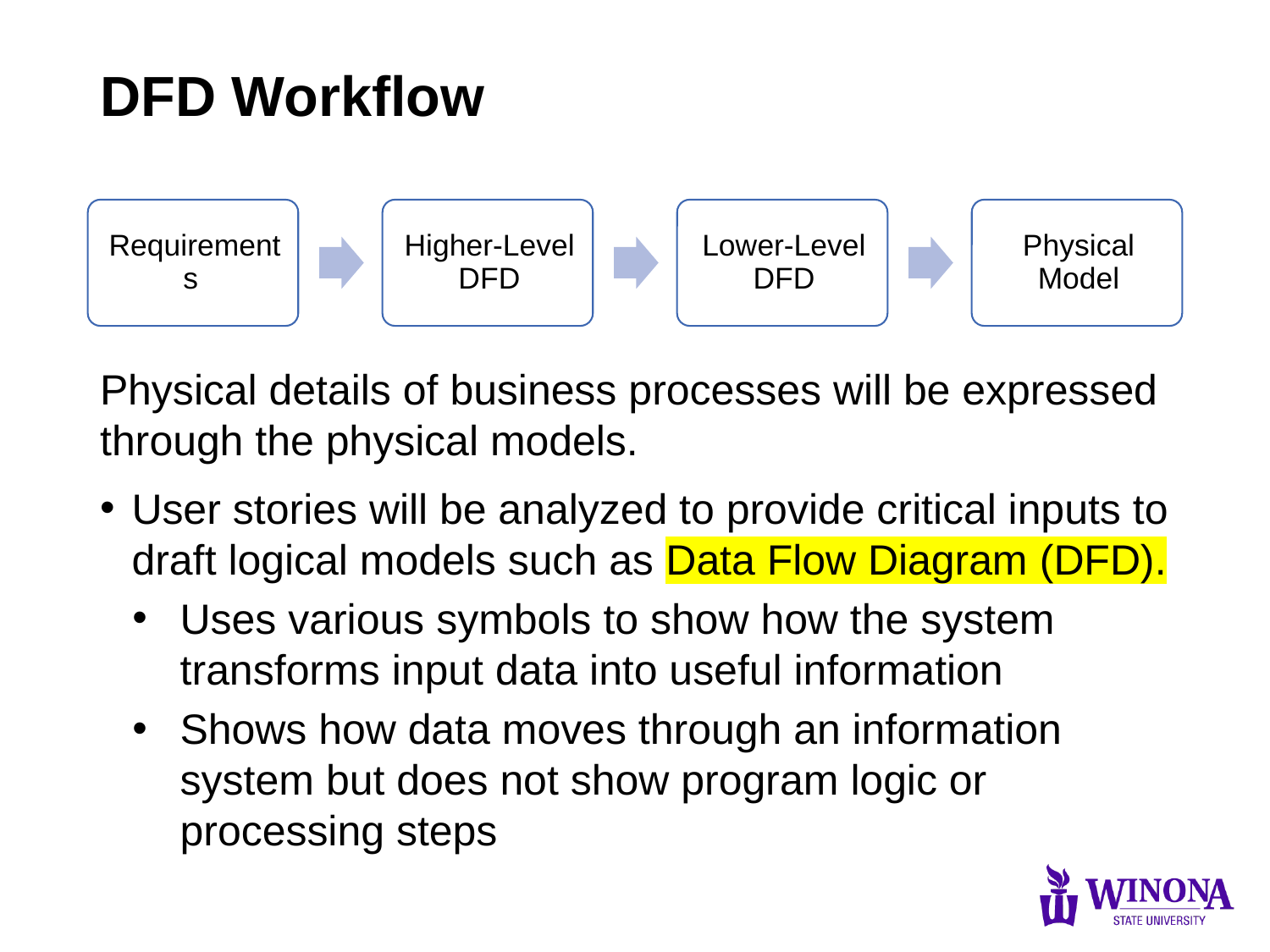

# DFD Workflow
Requirements

Higher-Level DFD

Lower-Level DFD

Physical Model

Physical details of business processes will be expressed through the physical models.
User stories will be analyzed to provide critical inputs to draft logical models such as Data Flow Diagram (DFD).
Uses various symbols to show how the system transforms input data into useful information
Shows how data moves through an information system but does not show program logic or processing steps